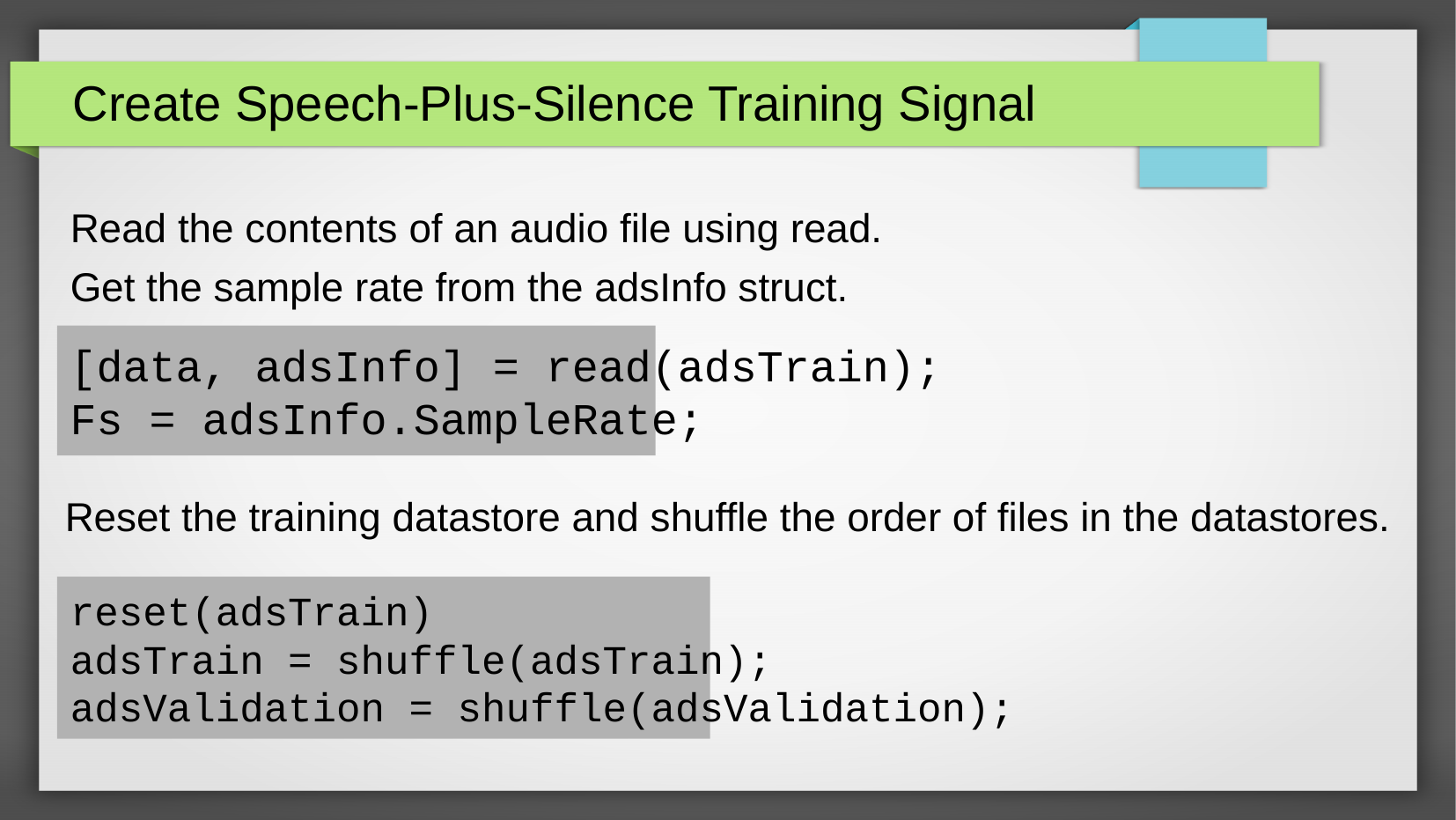

Create Speech-Plus-Silence Training Signal
Read the contents of an audio file using read.
Get the sample rate from the adsInfo struct.
[data, adsInfo] = read(adsTrain);
Fs = adsInfo.SampleRate;
Reset the training datastore and shuffle the order of files in the datastores.
reset(adsTrain)
adsTrain = shuffle(adsTrain);
adsValidation = shuffle(adsValidation);